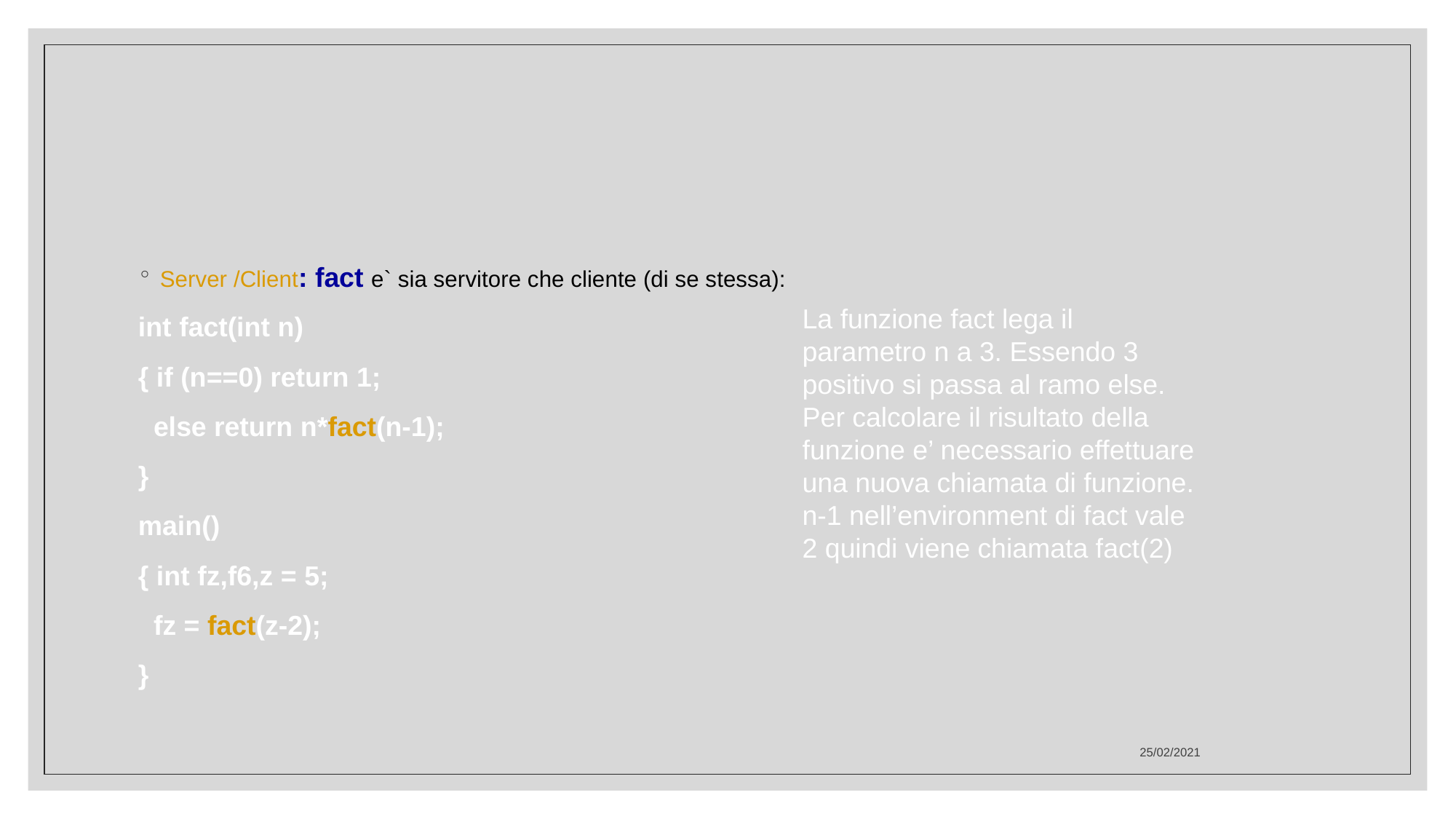

#
Server /Client: fact e` sia servitore che cliente (di se stessa):
int fact(int n)
{ if (n==0) return 1;
  else return n*fact(n-1);
}
main()
{ int fz,f6,z = 5;
  fz = fact(z-2);
}
La funzione fact lega il
parametro n a 3. Essendo 3
positivo si passa al ramo else.
Per calcolare il risultato della
funzione e’ necessario effettuare
una nuova chiamata di funzione.
n-1 nell’environment di fact vale
2 quindi viene chiamata fact(2)
25/02/2021